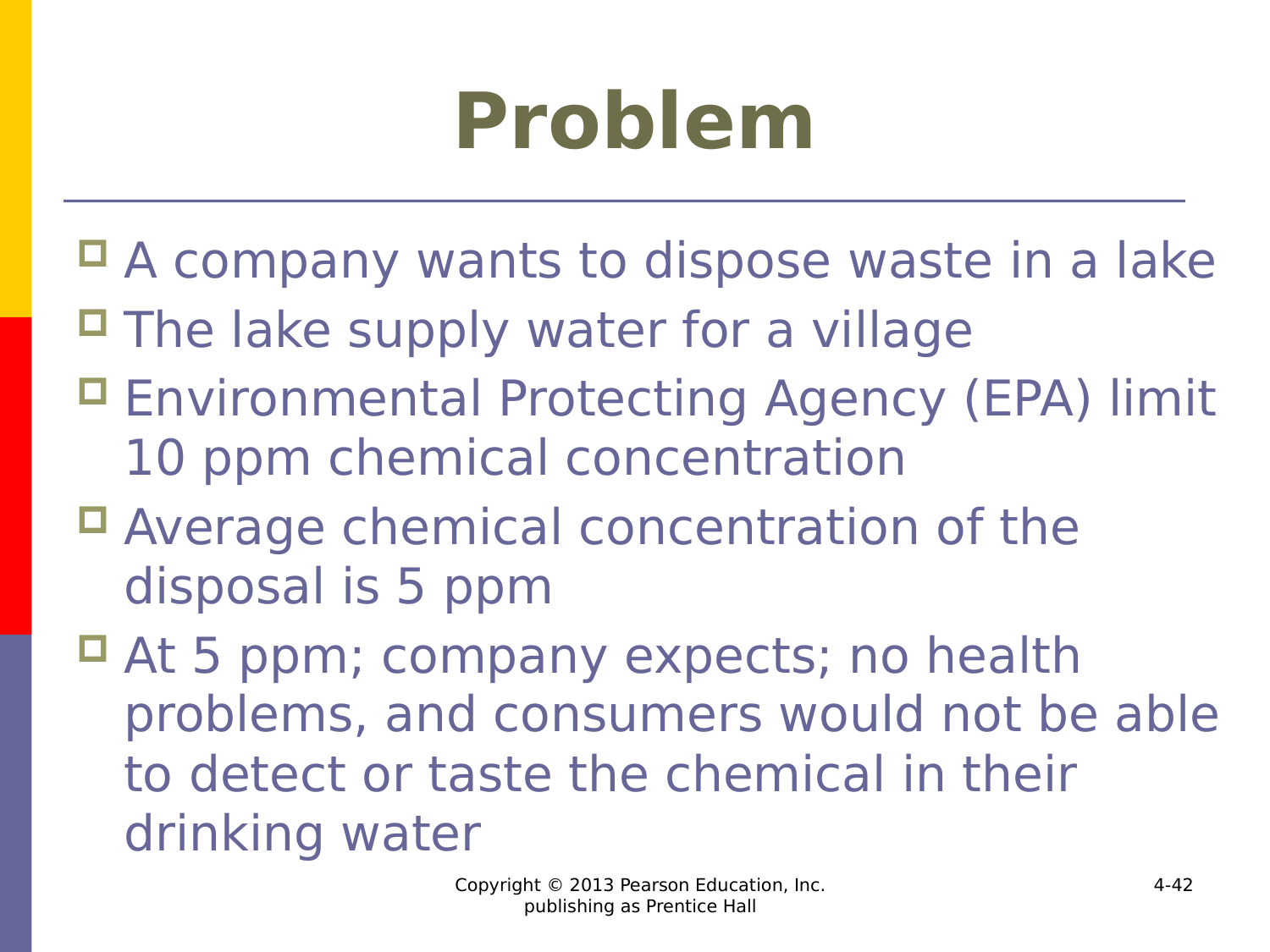

# Problem
A company wants to dispose waste in a lake
The lake supply water for a village
Environmental Protecting Agency (EPA) limit 10 ppm chemical concentration
Average chemical concentration of the disposal is 5 ppm
At 5 ppm; company expects; no health problems, and consumers would not be able to detect or taste the chemical in their drinking water
Copyright © 2013 Pearson Education, Inc. publishing as Prentice Hall
4-42